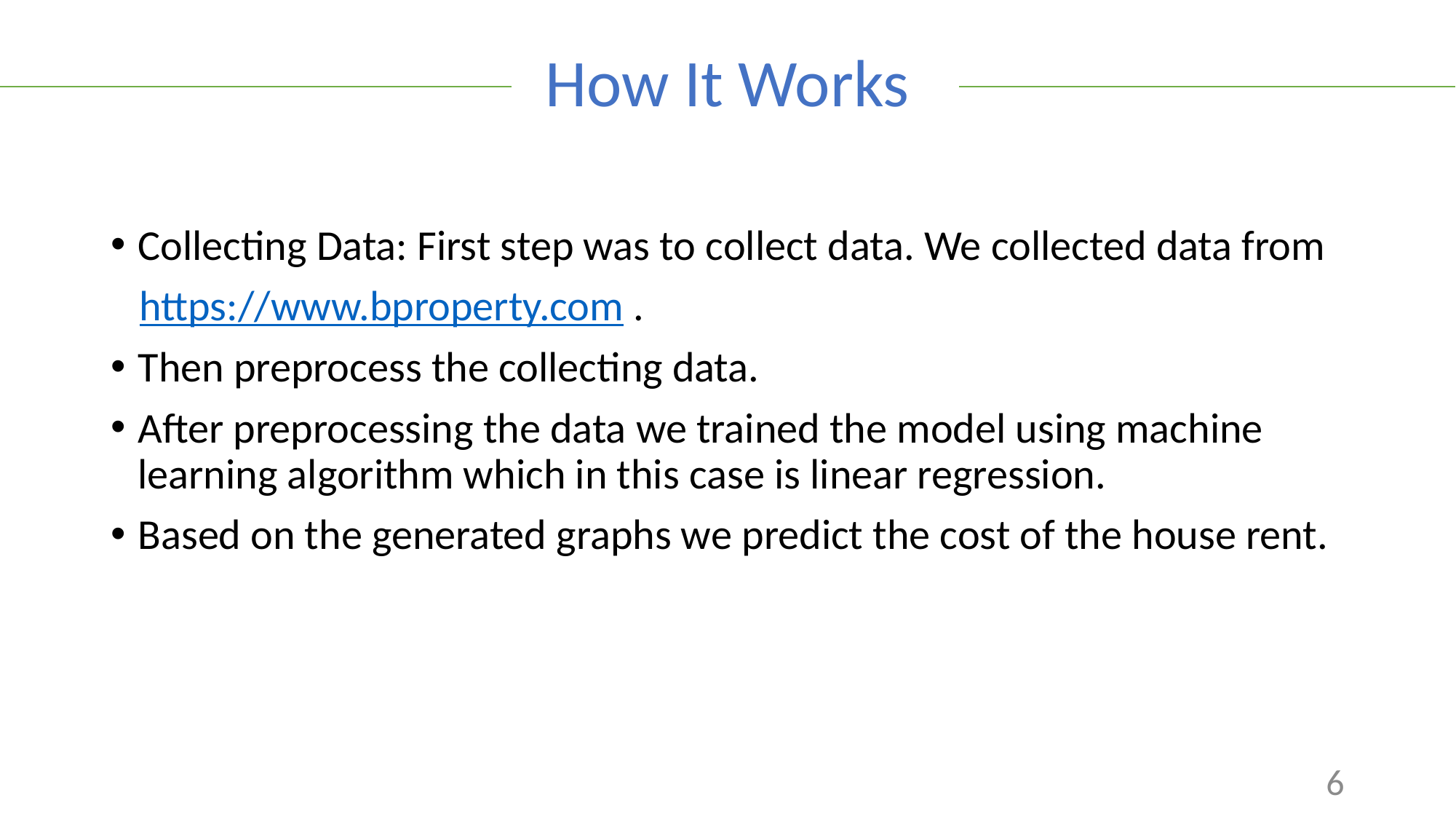

How It Works
Collecting Data: First step was to collect data. We collected data from
   https://www.bproperty.com .
Then preprocess the collecting data.
After preprocessing the data we trained the model using machine learning algorithm which in this case is linear regression.
Based on the generated graphs we predict the cost of the house rent.

6